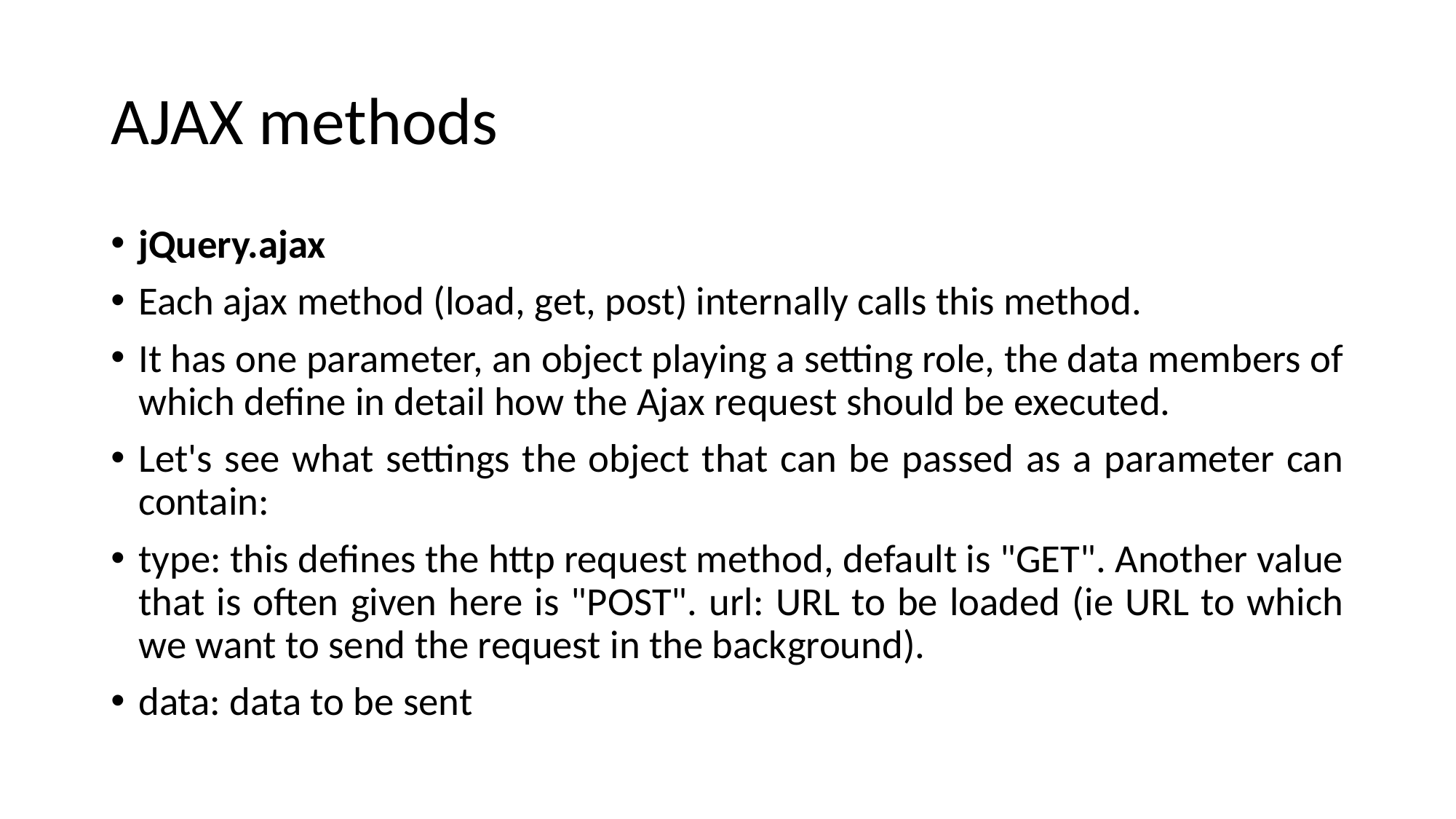

# AJAX methods
jQuery.ajax
Each ajax method (load, get, post) internally calls this method.
It has one parameter, an object playing a setting role, the data members of which define in detail how the Ajax request should be executed.
Let's see what settings the object that can be passed as a parameter can contain:
type: this defines the http request method, default is "GET". Another value that is often given here is "POST". url: URL to be loaded (ie URL to which we want to send the request in the background).
data: data to be sent